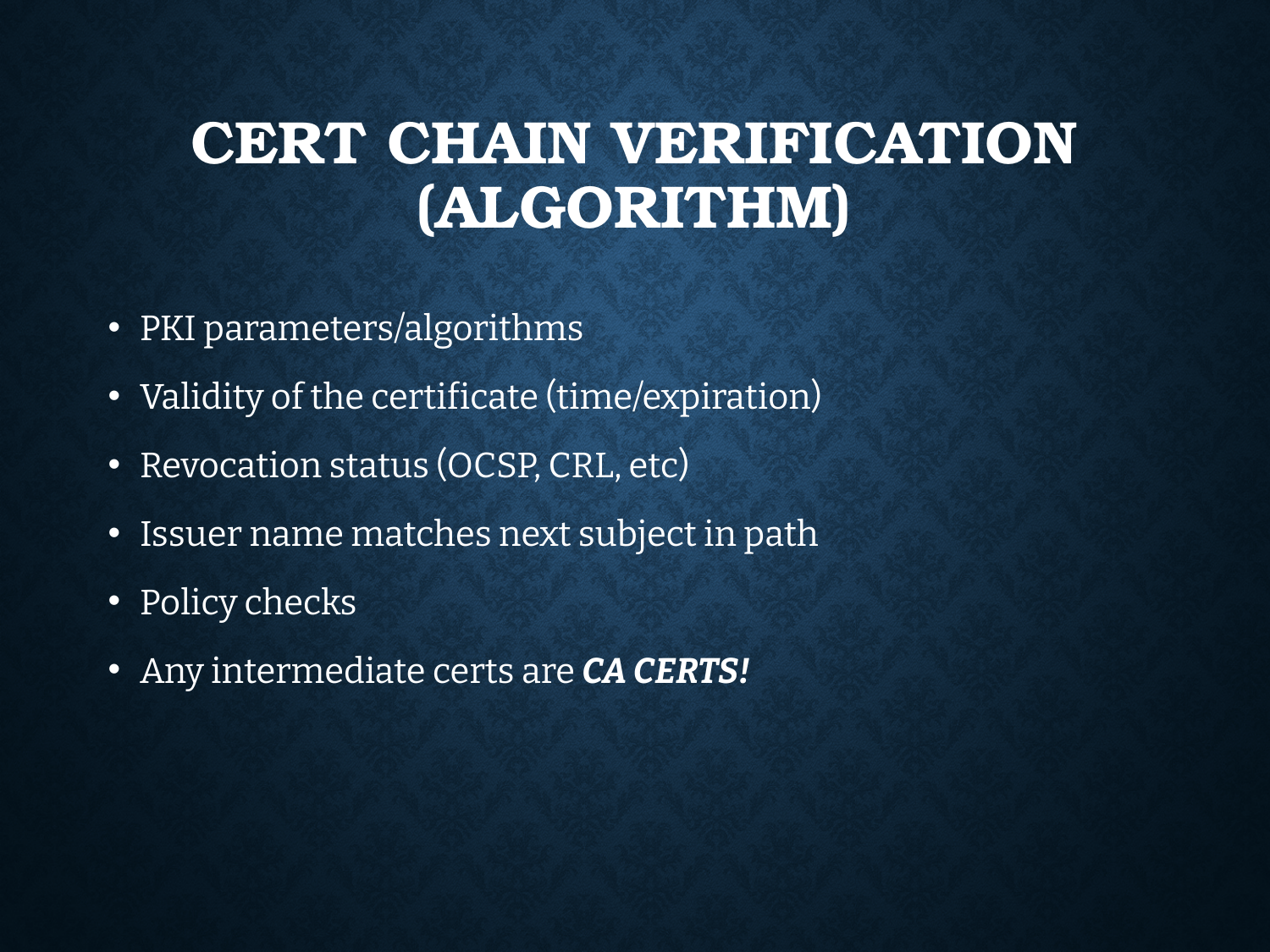

# Cert Chain Verification (Algorithm)
PKI parameters/algorithms
Validity of the certificate (time/expiration)
Revocation status (OCSP, CRL, etc)
Issuer name matches next subject in path
Policy checks
Any intermediate certs are CA CERTS!